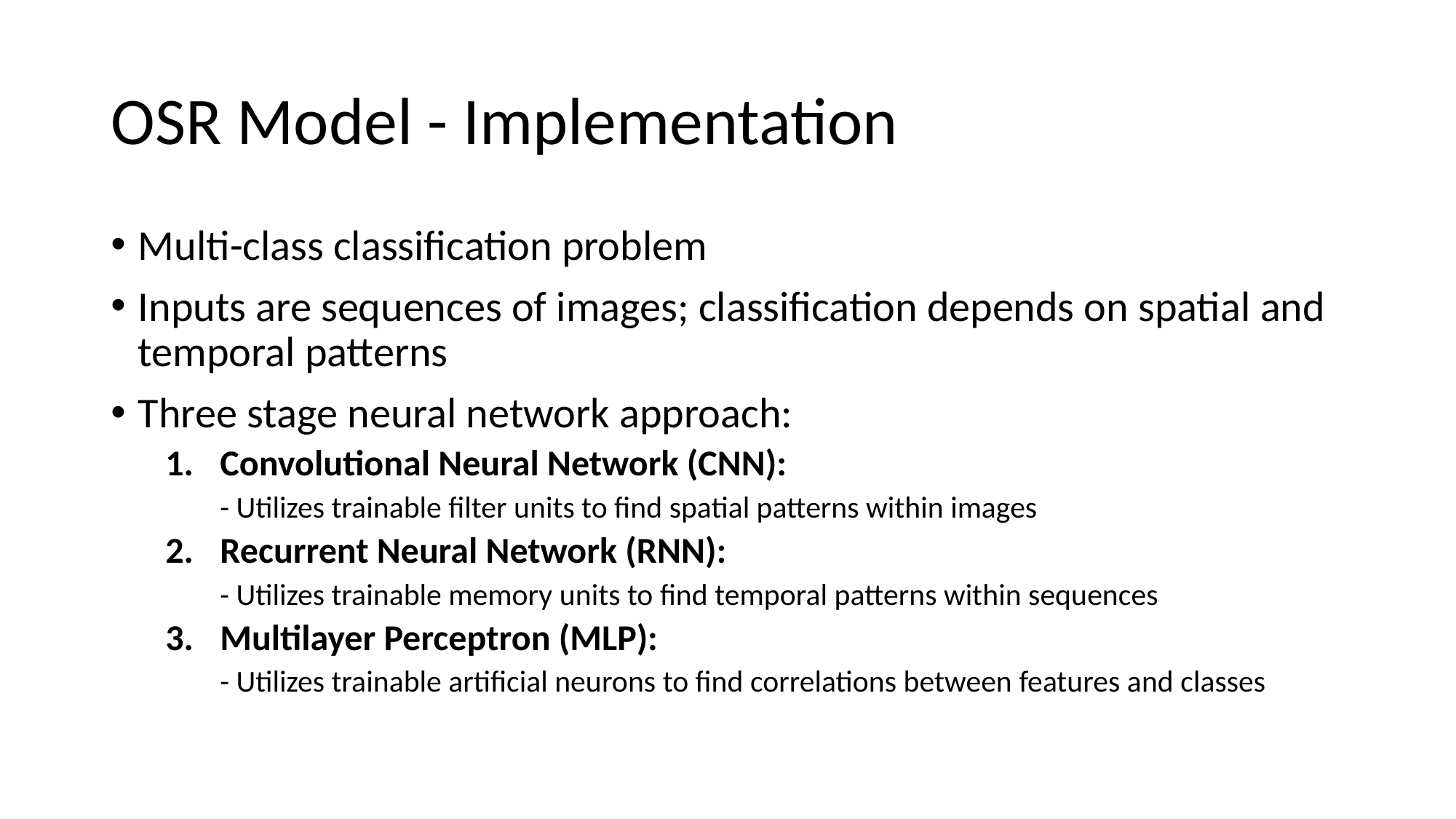

# OSR Model - Implementation
Multi-class classification problem
Inputs are sequences of images; classification depends on spatial and temporal patterns
Three stage neural network approach:
Convolutional Neural Network (CNN):
- Utilizes trainable filter units to find spatial patterns within images
Recurrent Neural Network (RNN):
- Utilizes trainable memory units to find temporal patterns within sequences
Multilayer Perceptron (MLP):
- Utilizes trainable artificial neurons to find correlations between features and classes